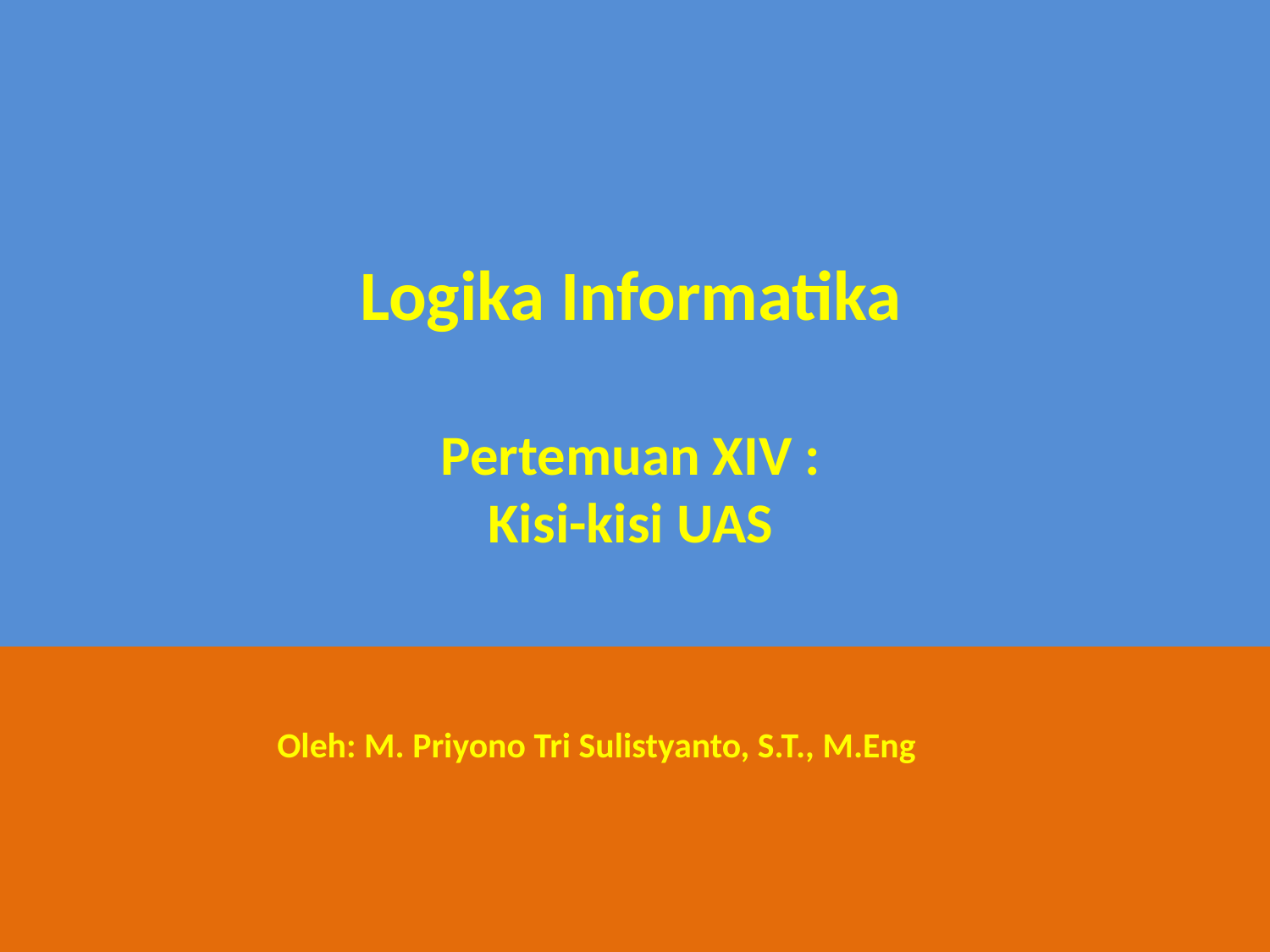

Logika Informatika

Pertemuan XIV :
Kisi-kisi UAS

Oleh: M. Priyono Tri Sulistyanto, S.T., M.Eng